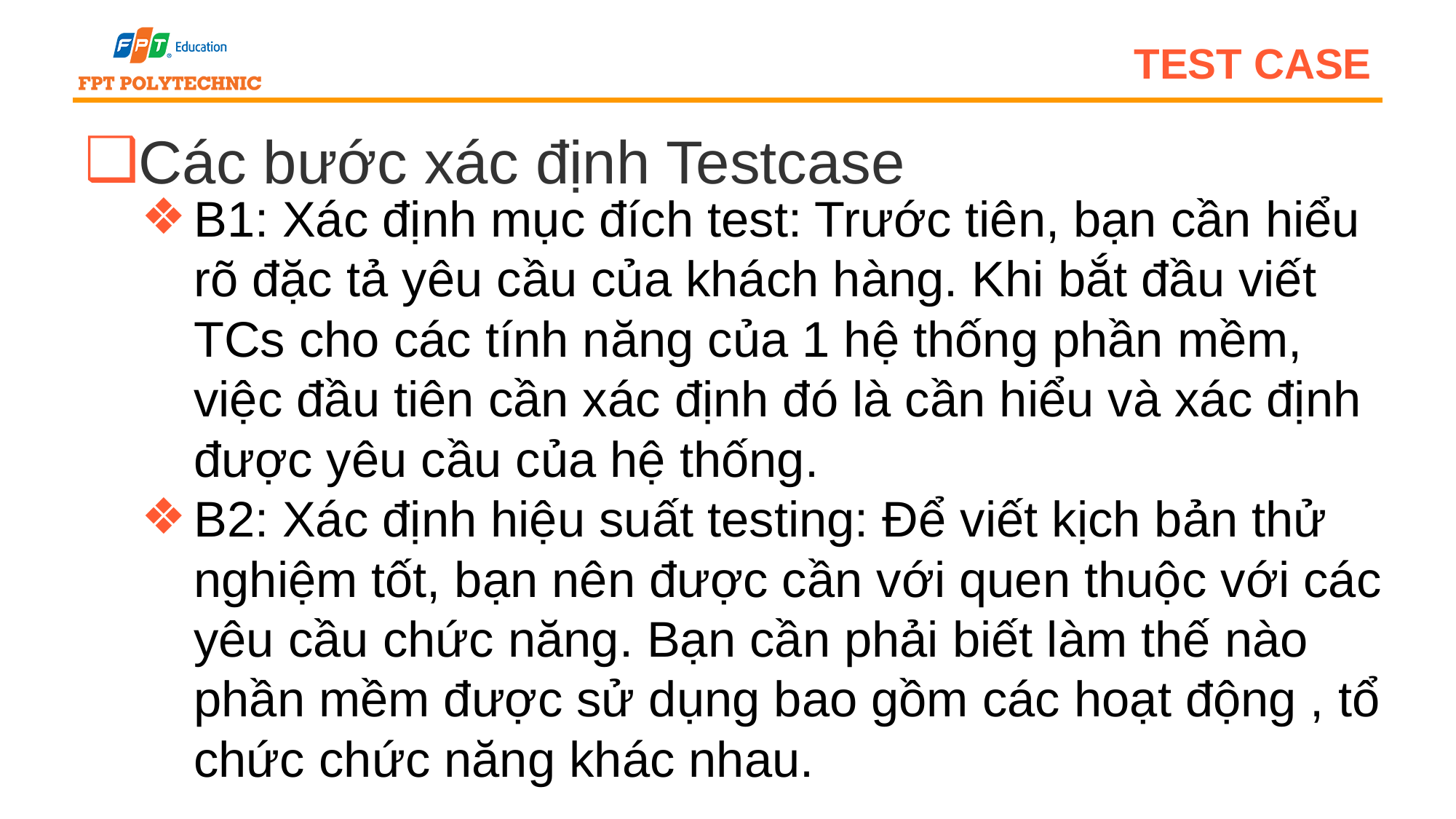

# test case
Các bước xác định Testcase
B1: Xác định mục đích test: Trước tiên, bạn cần hiểu rõ đặc tả yêu cầu của khách hàng. Khi bắt đầu viết TCs cho các tính năng của 1 hệ thống phần mềm, việc đầu tiên cần xác định đó là cần hiểu và xác định được yêu cầu của hệ thống.
B2: Xác định hiệu suất testing: Để viết kịch bản thử nghiệm tốt, bạn nên được cần với quen thuộc với các yêu cầu chức năng. Bạn cần phải biết làm thế nào phần mềm được sử dụng bao gồm các hoạt động , tổ chức chức năng khác nhau.